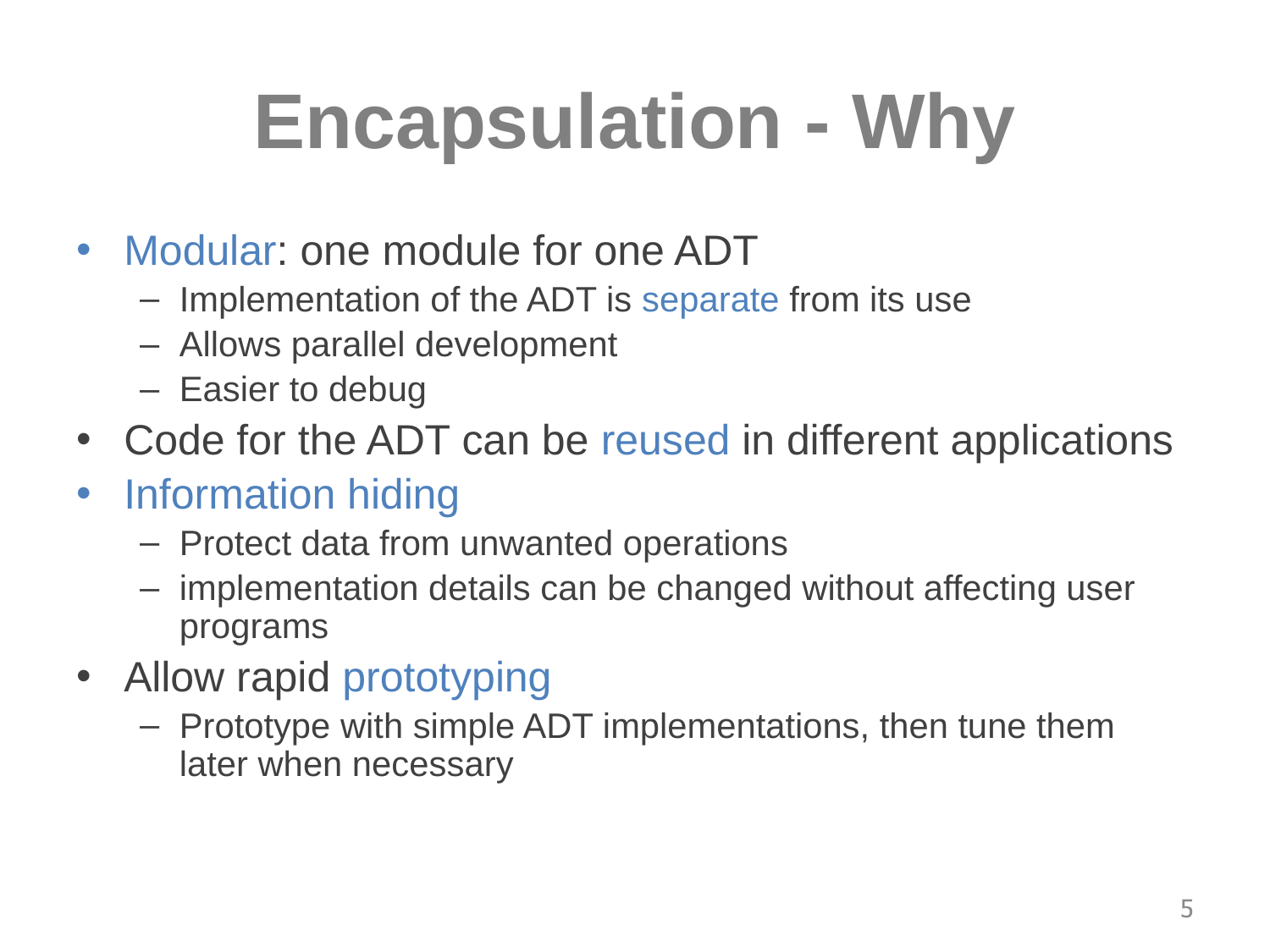

# Encapsulation - Why
Modular: one module for one ADT
Implementation of the ADT is separate from its use
Allows parallel development
Easier to debug
Code for the ADT can be reused in different applications
Information hiding
Protect data from unwanted operations
implementation details can be changed without affecting user programs
Allow rapid prototyping
Prototype with simple ADT implementations, then tune them later when necessary
5